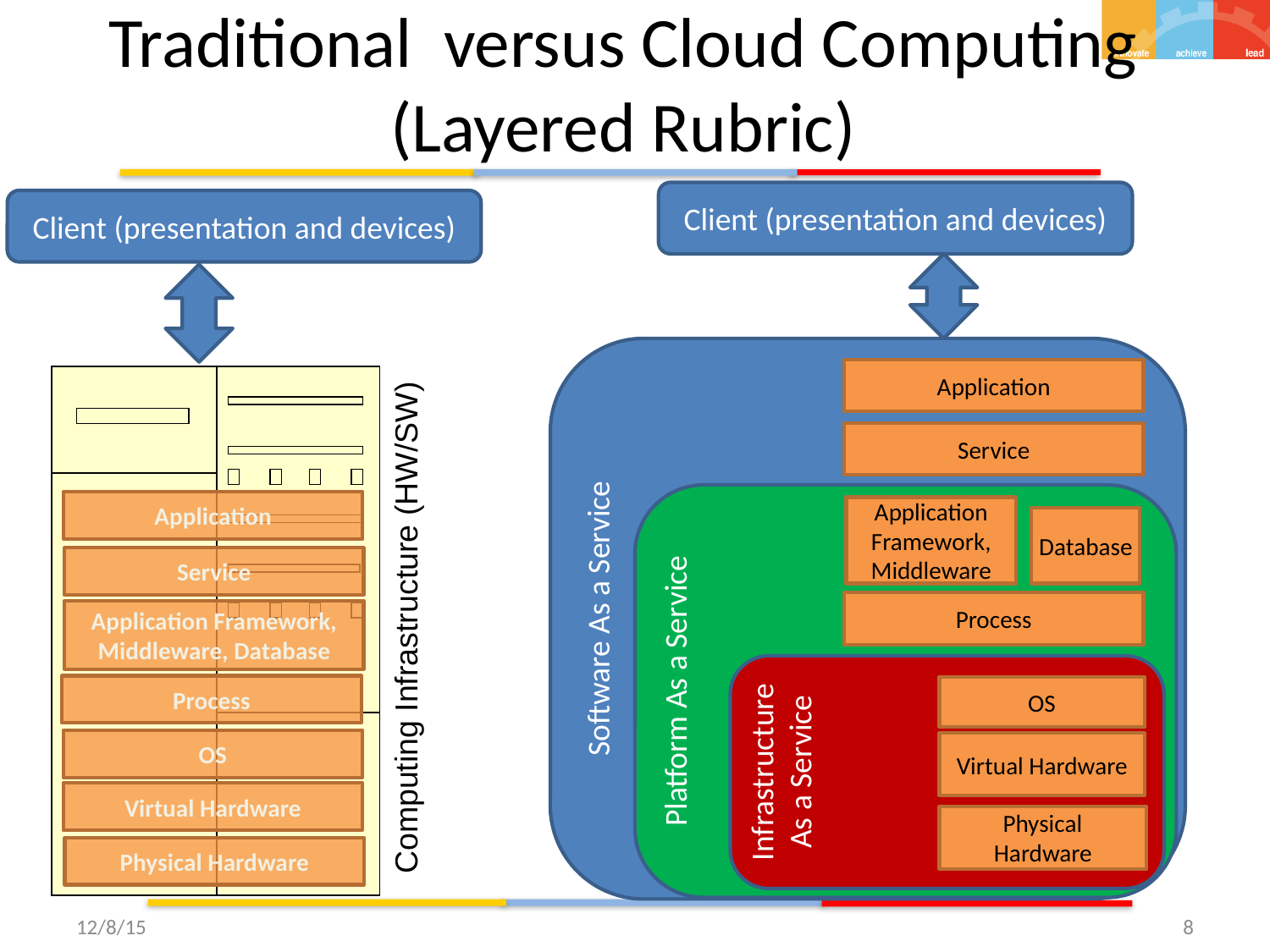

# Traditional  versus Cloud Computing (Layered Rubric)
Client (presentation and devices)
Client (presentation and devices)

Software As a Service
Application
Service
Application Framework, Middleware
Process
OS
Virtual Hardware
Physical Hardware

Application
Service
Application Framework, Middleware, Database
Process
OS
Virtual Hardware
Physical Hardware
Computing Infrastructure (HW/SW)
Platform As a Service
Database
Infrastructure As a Service
12/8/15
8